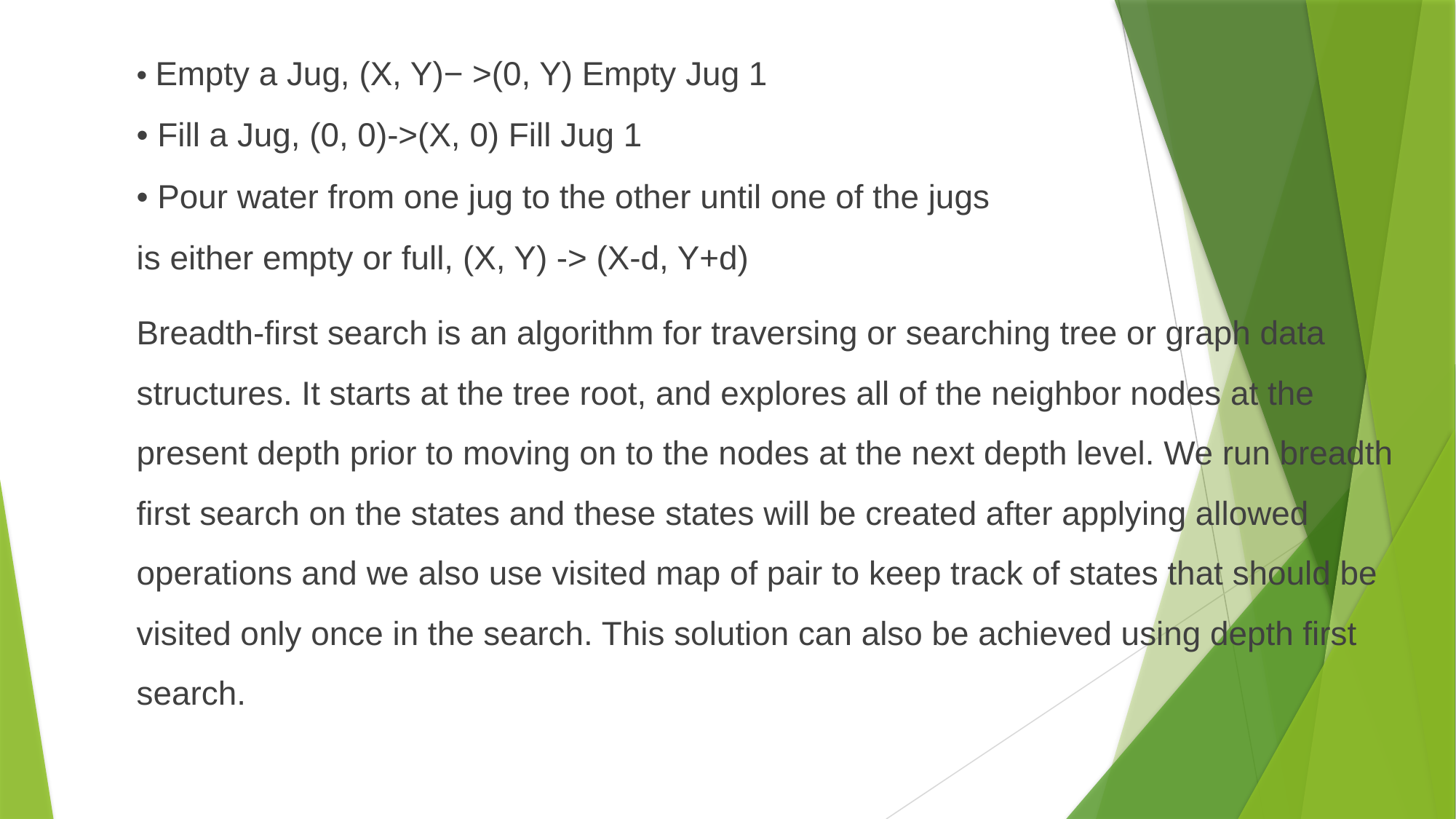

• Empty a Jug, (X, Y)− >(0, Y) Empty Jug 1
• Fill a Jug, (0, 0)->(X, 0) Fill Jug 1
• Pour water from one jug to the other until one of the jugs
is either empty or full, (X, Y) -> (X-d, Y+d)
Breadth-first search is an algorithm for traversing or searching tree or graph data structures. It starts at the tree root, and explores all of the neighbor nodes at the present depth prior to moving on to the nodes at the next depth level. We run breadth first search on the states and these states will be created after applying allowed operations and we also use visited map of pair to keep track of states that should be visited only once in the search. This solution can also be achieved using depth first search.